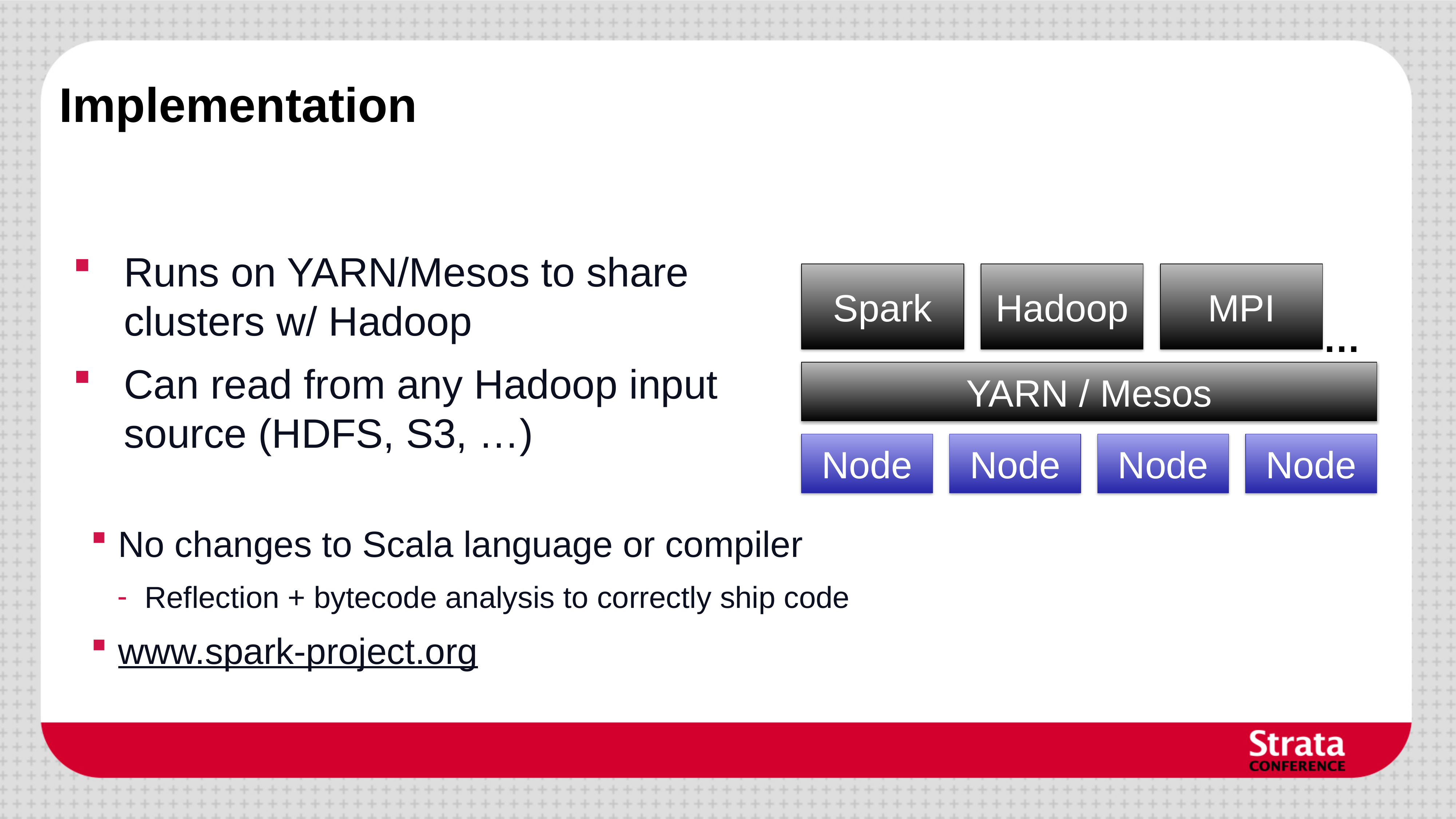

# Implementation
Runs on YARN/Mesos to share clusters w/ Hadoop
Can read from any Hadoop input source (HDFS, S3, …)
Spark
Hadoop
MPI
…
YARN / Mesos
Node
Node
Node
Node
No changes to Scala language or compiler
Reflection + bytecode analysis to correctly ship code
www.spark-project.org